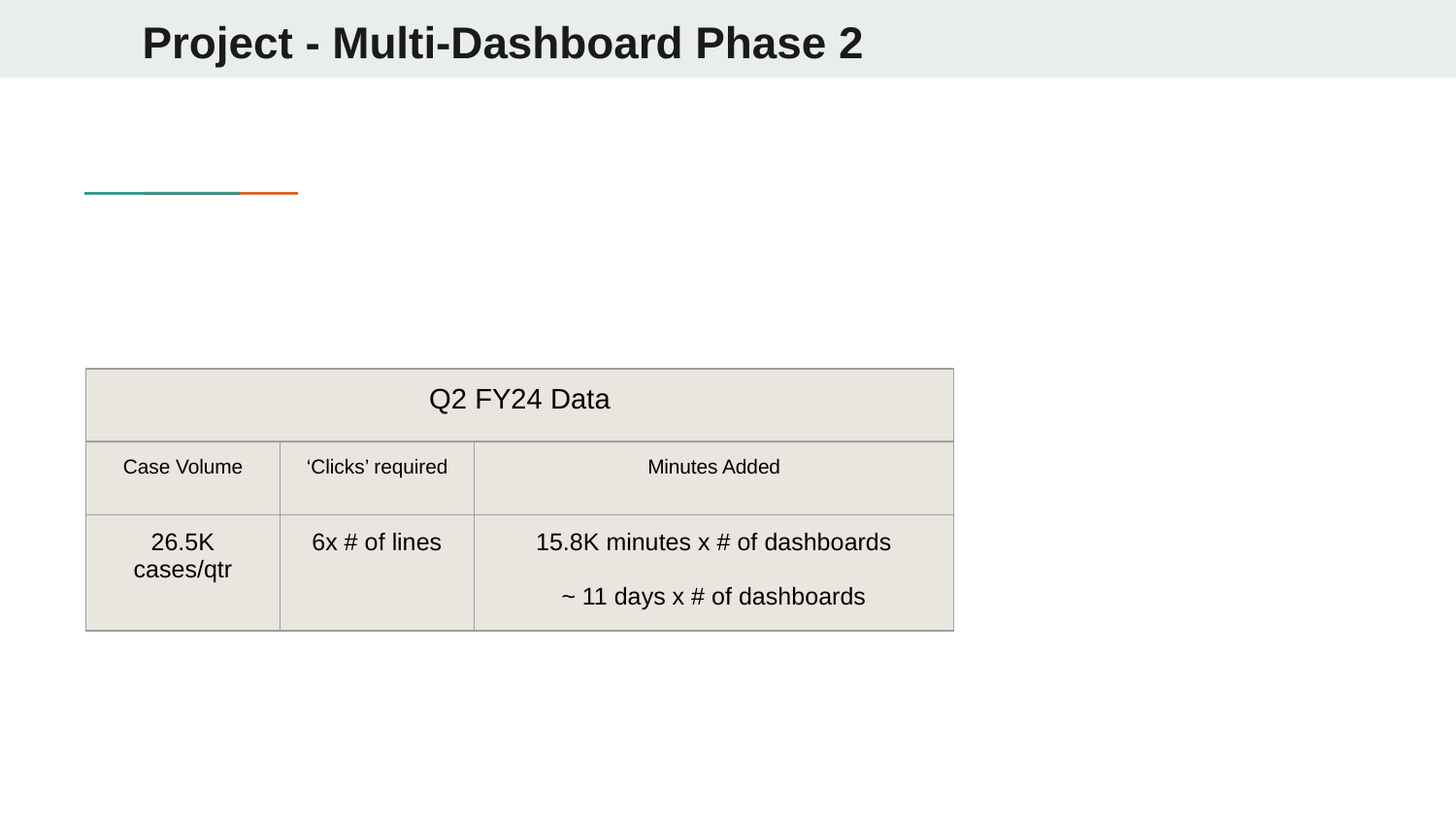

Project - Multi-Dashboard Phase 2
| Q2 FY24 Data |  |  |
| --- | --- | --- |
| Case Volume | ‘Clicks’ required | Minutes Added |
| 26.5K cases/qtr | 6x # of lines | 15.8K minutes x # of dashboards ~ 11 days x # of dashboards |